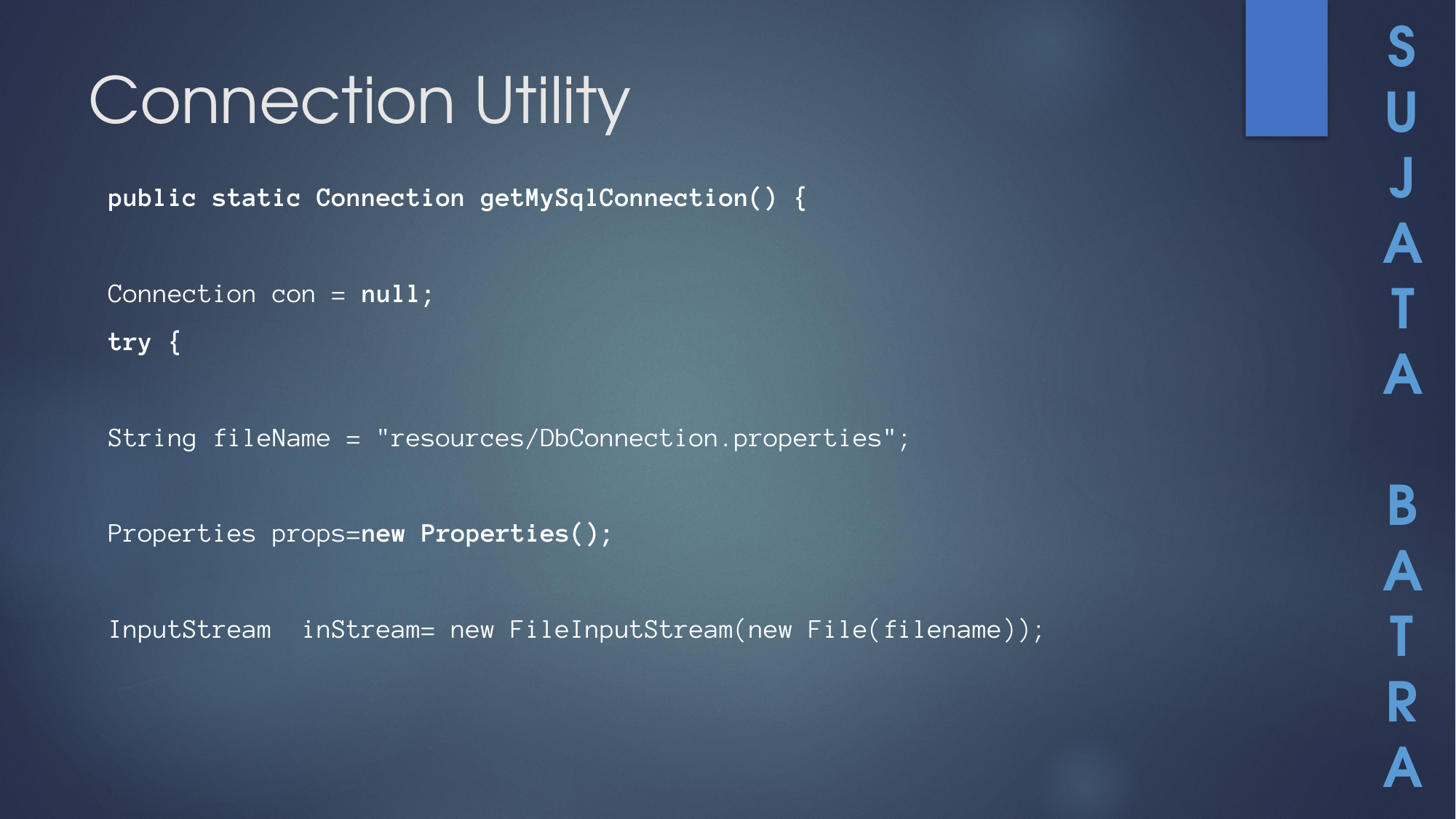

# Connection Utility
public static Connection getMySqlConnection() {

Connection con = null;
try {

String fileName = "resources/DbConnection.properties";

Properties props=new Properties();

InputStream  inStream= new FileInputStream(new File(filename));